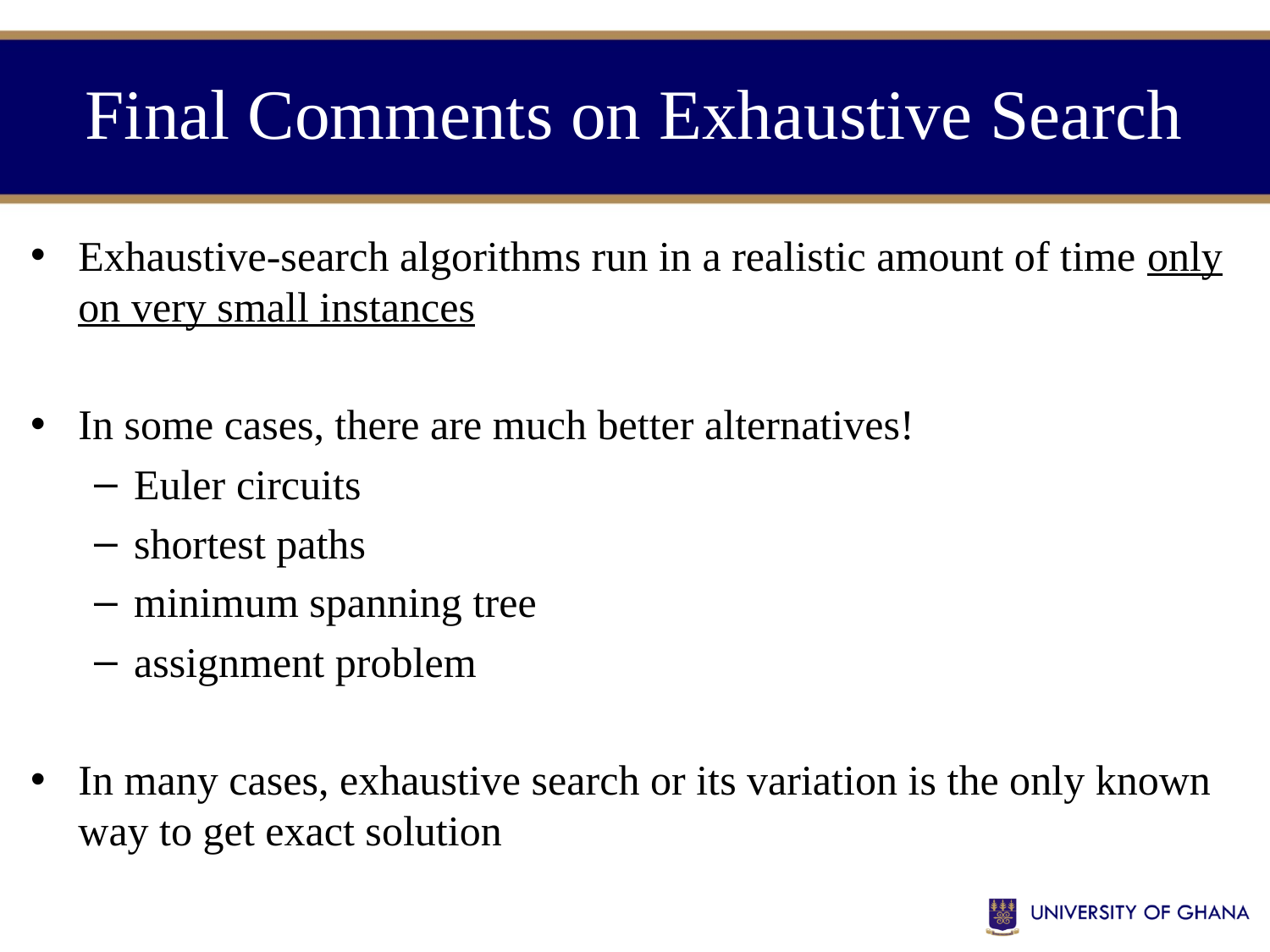

# Final Comments on Exhaustive Search
Exhaustive-search algorithms run in a realistic amount of time only on very small instances

In some cases, there are much better alternatives!
Euler circuits
shortest paths
minimum spanning tree
assignment problem

In many cases, exhaustive search or its variation is the only known way to get exact solution